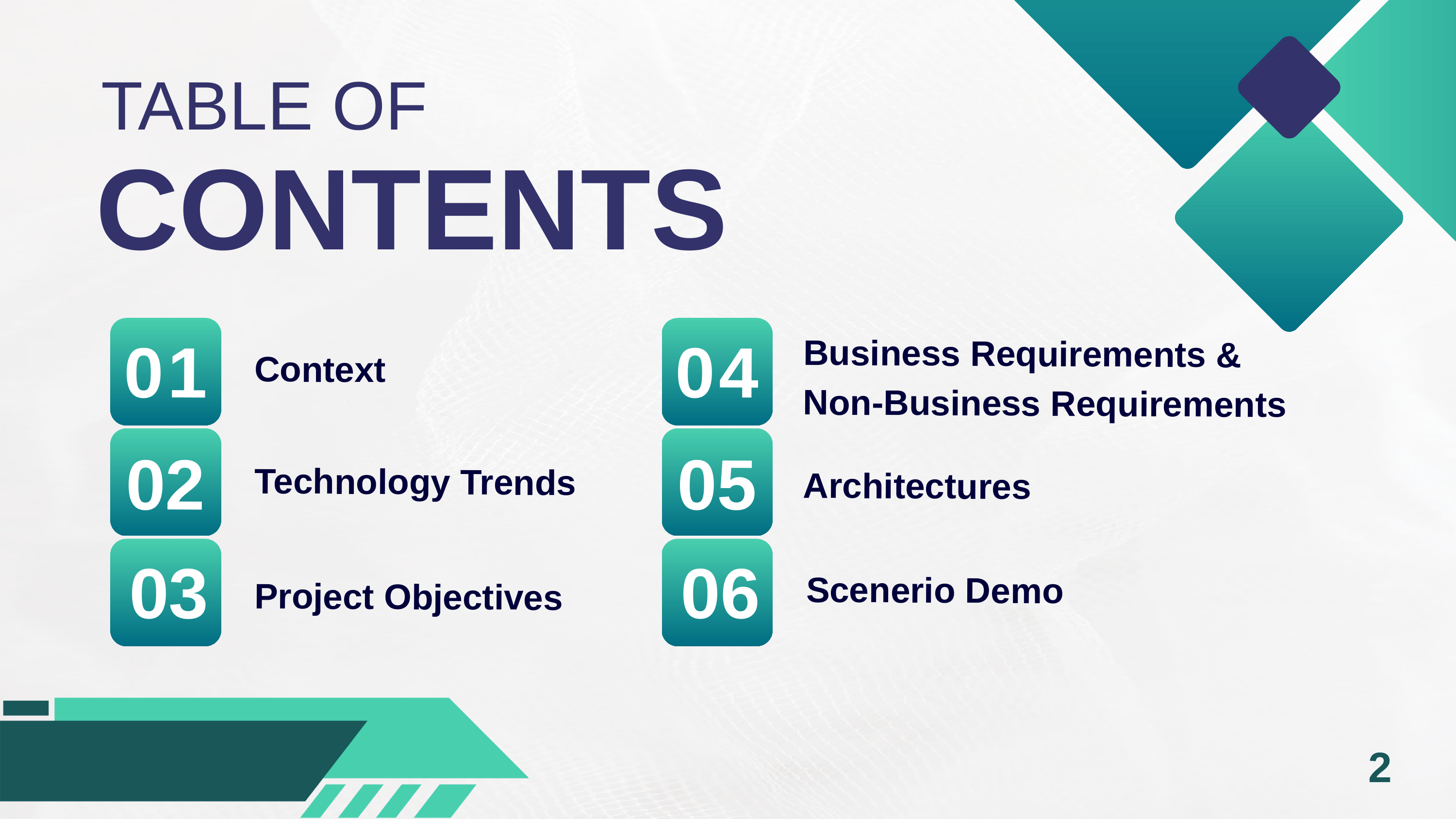

TABLE OF

CONTENTS

01
04

Business Requirements & Non-Business Requirements
Context
02
05

Technology Trends
Architectures
03
06

Scenerio Demo
Project Objectives

2